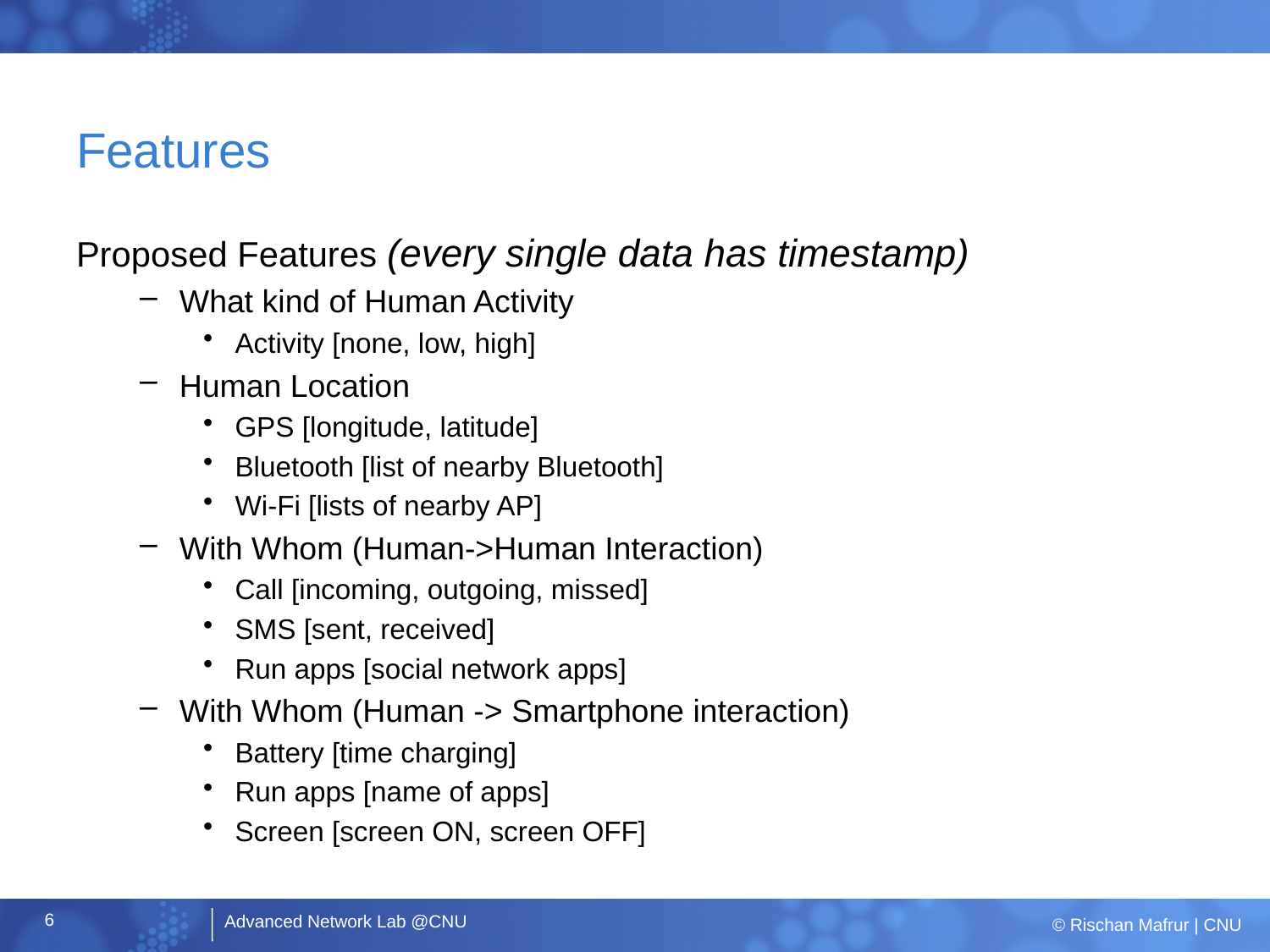

# Features
Proposed Features (every single data has timestamp)
What kind of Human Activity
Activity [none, low, high]
Human Location
GPS [longitude, latitude]
Bluetooth [list of nearby Bluetooth]
Wi-Fi [lists of nearby AP]
With Whom (Human->Human Interaction)
Call [incoming, outgoing, missed]
SMS [sent, received]
Run apps [social network apps]
With Whom (Human -> Smartphone interaction)
Battery [time charging]
Run apps [name of apps]
Screen [screen ON, screen OFF]